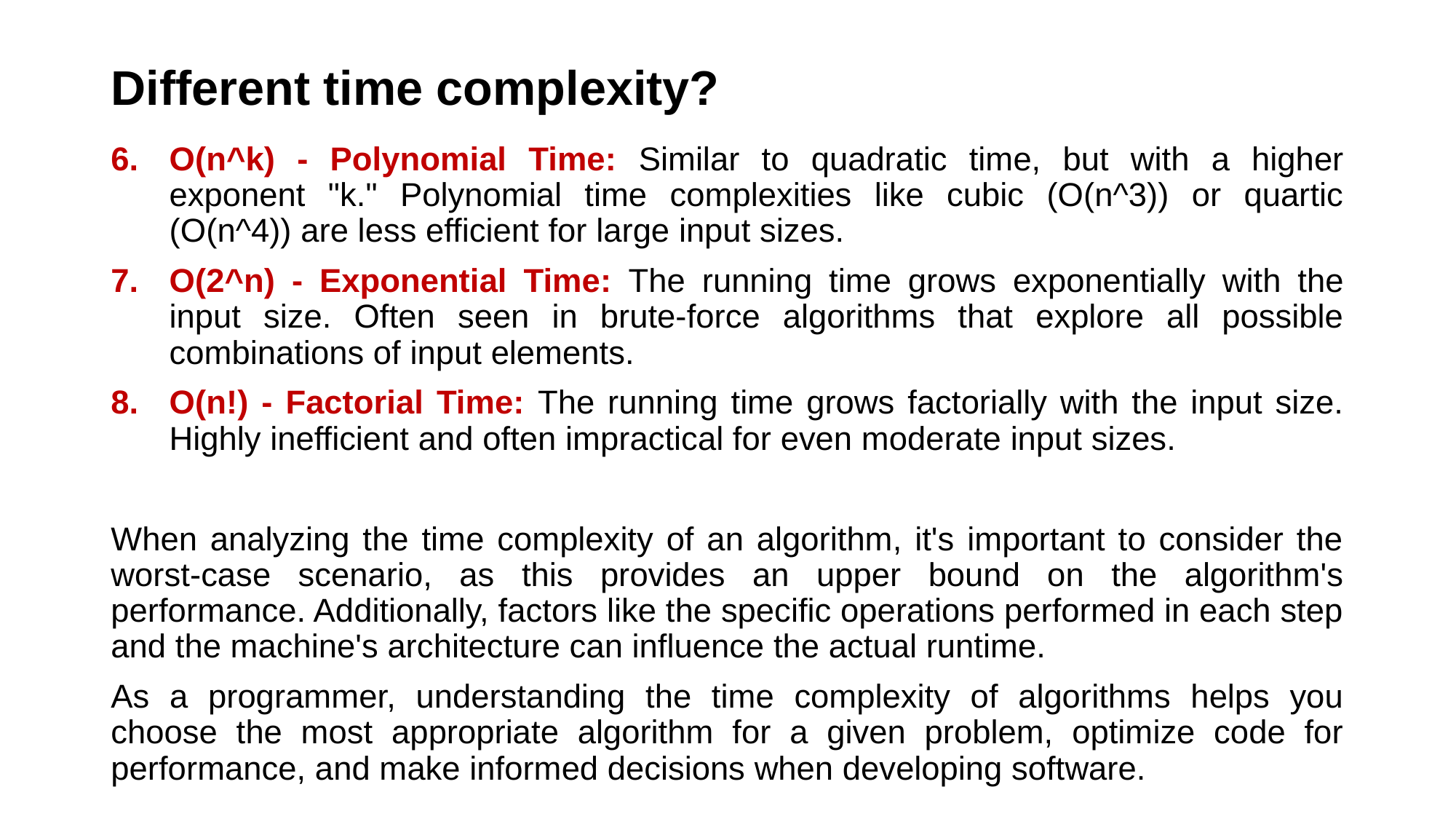

# Different time complexity?
O(n^k) - Polynomial Time: Similar to quadratic time, but with a higher exponent "k." Polynomial time complexities like cubic (O(n^3)) or quartic (O(n^4)) are less efficient for large input sizes.
O(2^n) - Exponential Time: The running time grows exponentially with the input size. Often seen in brute-force algorithms that explore all possible combinations of input elements.
O(n!) - Factorial Time: The running time grows factorially with the input size. Highly inefficient and often impractical for even moderate input sizes.

When analyzing the time complexity of an algorithm, it's important to consider the worst-case scenario, as this provides an upper bound on the algorithm's performance. Additionally, factors like the specific operations performed in each step and the machine's architecture can influence the actual runtime.
As a programmer, understanding the time complexity of algorithms helps you choose the most appropriate algorithm for a given problem, optimize code for performance, and make informed decisions when developing software.